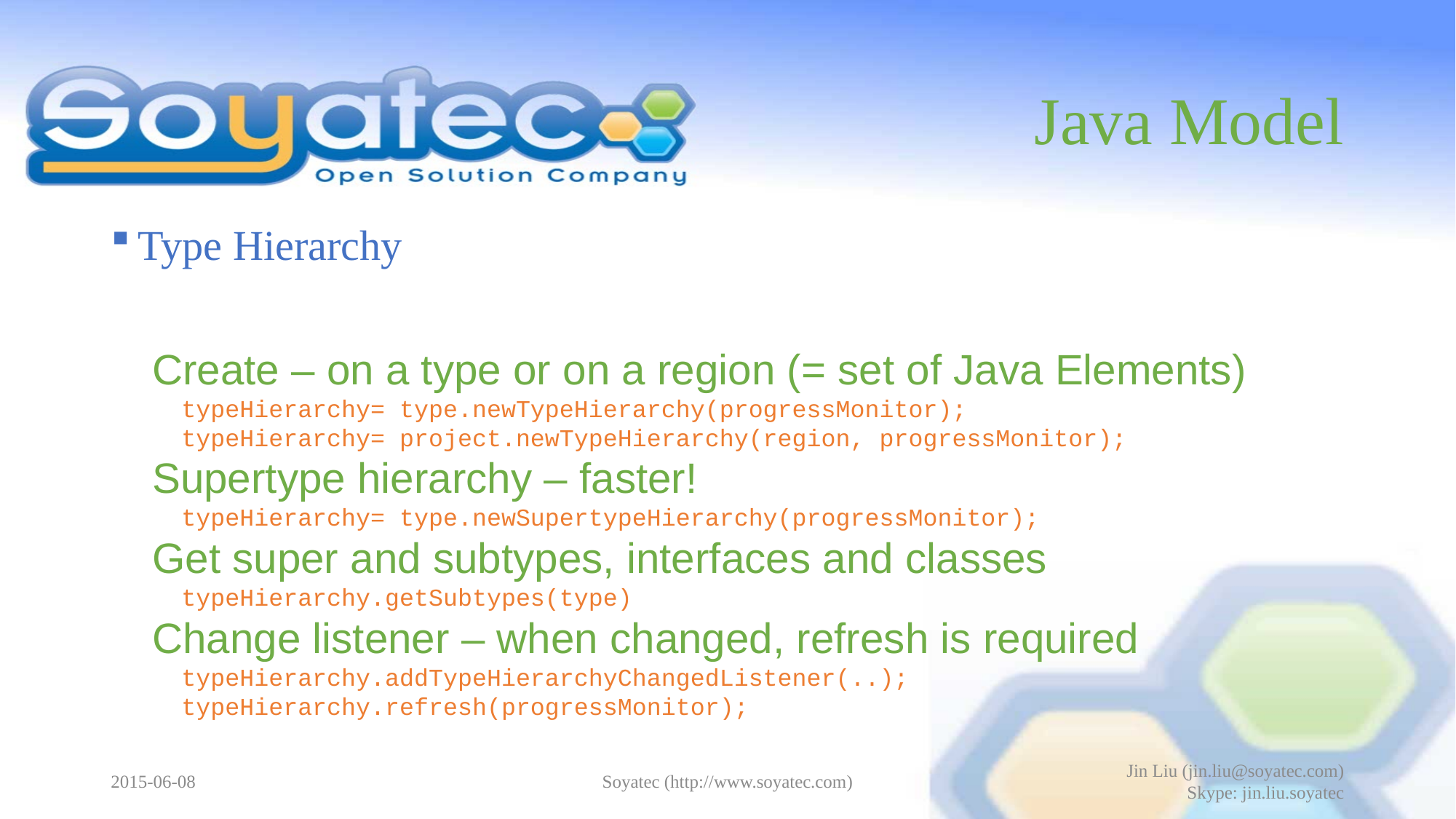

# Java Model
Type Hierarchy

Create – on a type or on a region (= set of Java Elements)
  typeHierarchy= type.newTypeHierarchy(progressMonitor);
  typeHierarchy= project.newTypeHierarchy(region, progressMonitor);
Supertype hierarchy – faster!
  typeHierarchy= type.newSupertypeHierarchy(progressMonitor);
Get super and subtypes, interfaces and classes
  typeHierarchy.getSubtypes(type)
Change listener – when changed, refresh is required
  typeHierarchy.addTypeHierarchyChangedListener(..);
  typeHierarchy.refresh(progressMonitor);
2015-06-08
Soyatec (http://www.soyatec.com)
Jin Liu (jin.liu@soyatec.com)
Skype: jin.liu.soyatec